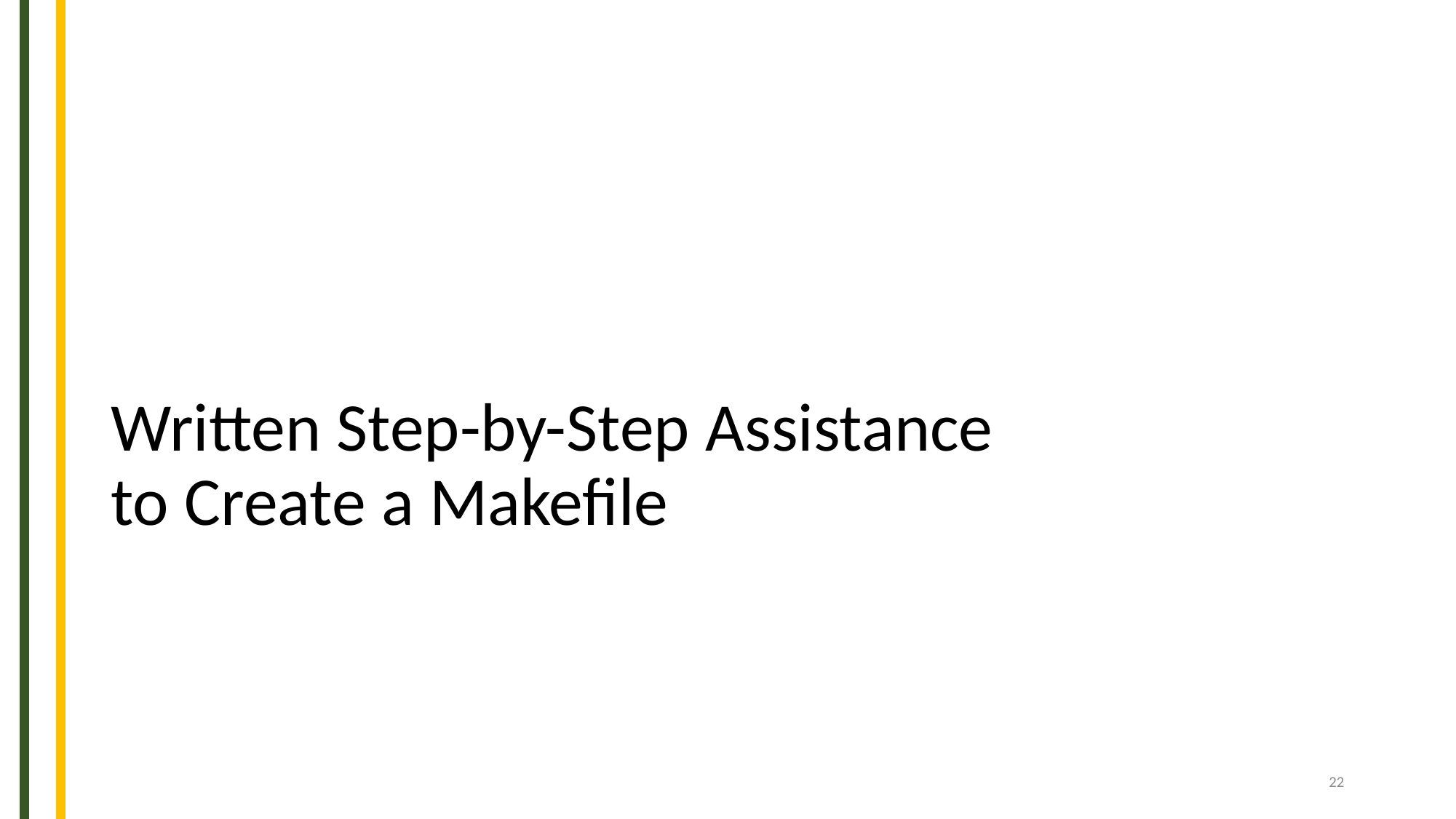

# Written Step-by-Step Assistance to Create a Makefile

22